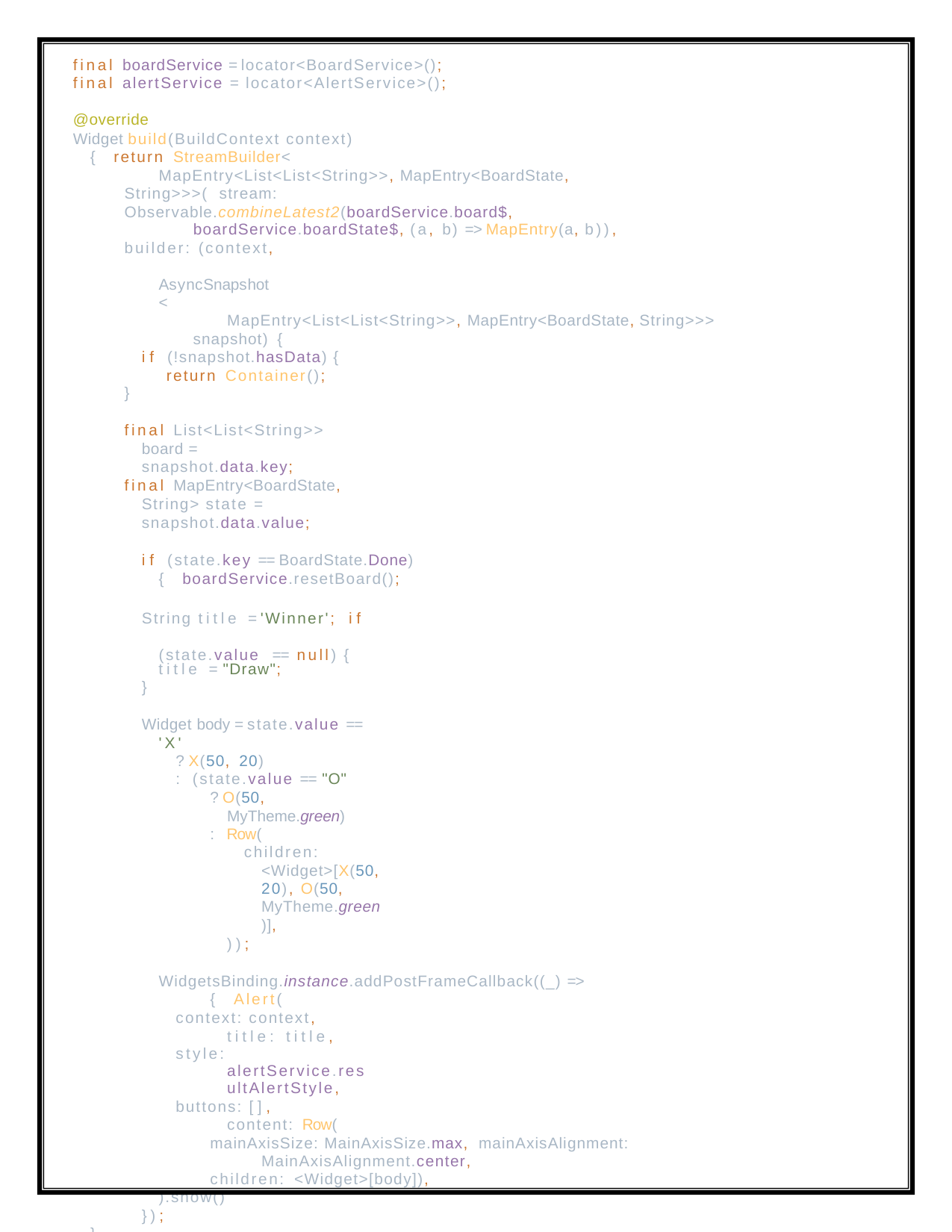

final boardService = locator<BoardService>();  final alertService = locator<AlertService>();

@override
Widget build(BuildContext context) {  return StreamBuilder<
MapEntry<List<List<String>>, MapEntry<BoardState, String>>>(  stream: Observable.combineLatest2(boardService.board$,
boardService.boardState$, (a, b) => MapEntry(a, b)),
builder: (context,  AsyncSnapshot<
MapEntry<List<List<String>>, MapEntry<BoardState, String>>>  snapshot) {
if (!snapshot.hasData) {  return Container();
}

final List<List<String>> board = snapshot.data.key;
final MapEntry<BoardState, String> state = snapshot.data.value;

if (state.key == BoardState.Done) {  boardService.resetBoard();
String title = 'Winner';  if (state.value  ==  null) {
title = "Draw";
}

Widget body = state.value == 'X'
? X(50, 20)
: (state.value == "O"
? O(50, MyTheme.green)
: Row(
children: <Widget>[X(50, 20), O(50, MyTheme.green)],
));

WidgetsBinding.instance.addPostFrameCallback((_) => {  Alert(
context: context,  title: title,
style: alertService.resultAlertStyle,
buttons: [],  content: Row(
mainAxisSize: MainAxisSize.max,  mainAxisAlignment: MainAxisAlignment.center,
children: <Widget>[body]),
).show()
});
}

return Container(
padding: EdgeInsets.all(30),  decoration: BoxDecoration(
color: Colors.white,
borderRadius: BorderRadius.circular(10),  boxShadow: [
BoxShadow(
blurRadius: 7.0,
spreadRadius: 0.0,
color: Color(0x1F000000),